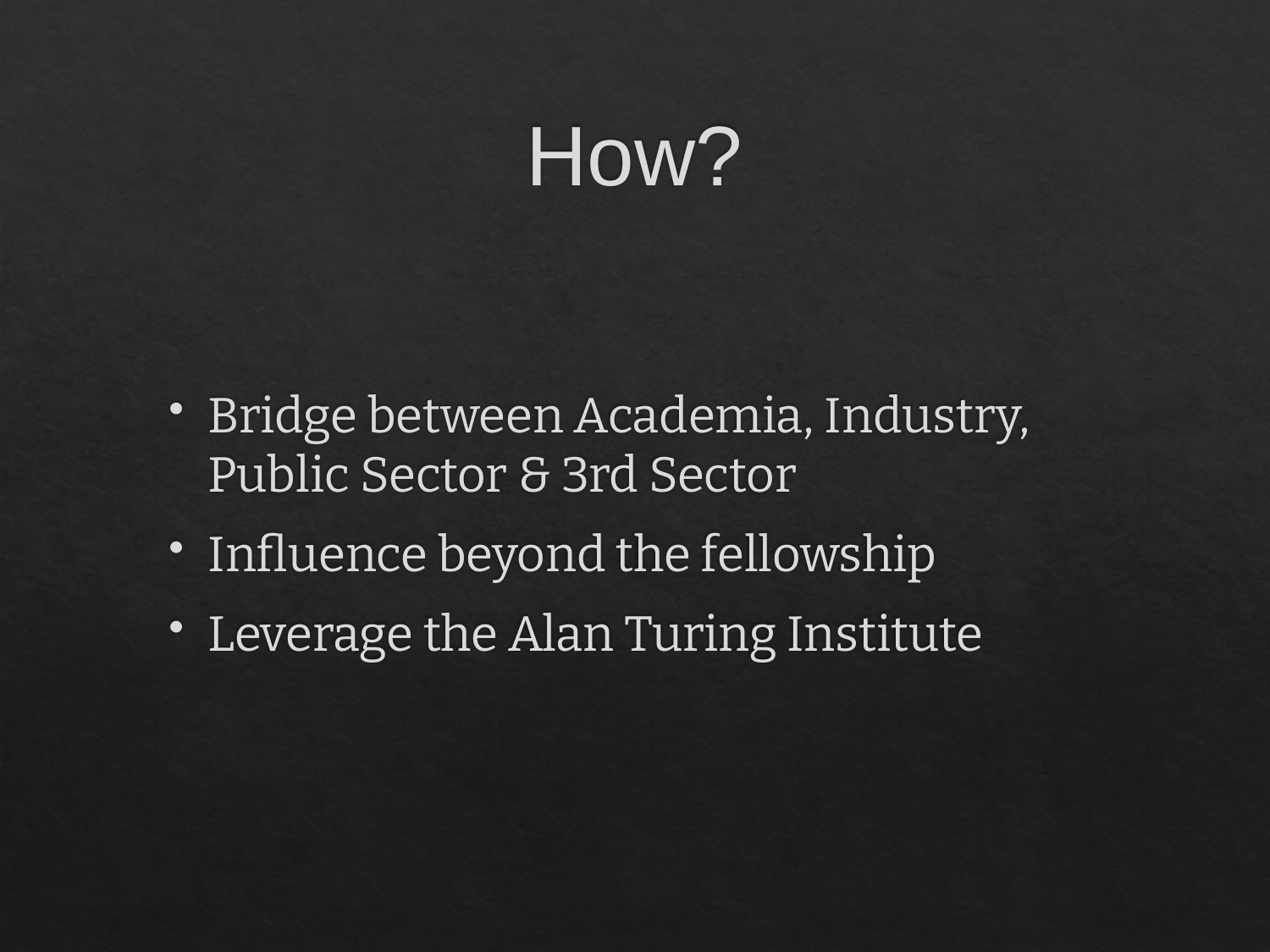

# How?
Bridge between Academia, Industry, Public Sector & 3rd Sector
Influence beyond the fellowship
Leverage the Alan Turing Institute